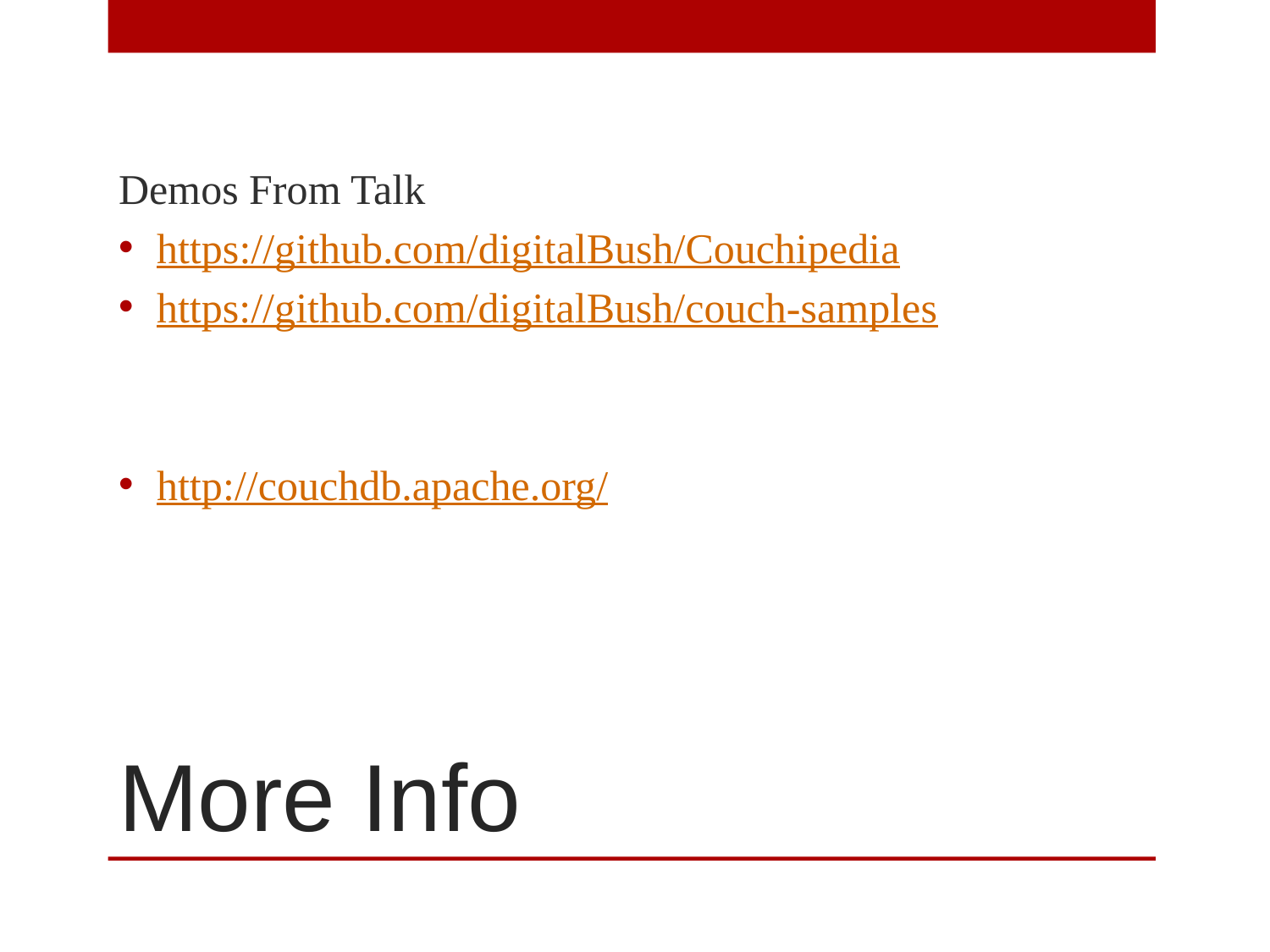

Demos From Talk
https://github.com/digitalBush/Couchipedia
https://github.com/digitalBush/couch-samples

http://couchdb.apache.org/

# More Info